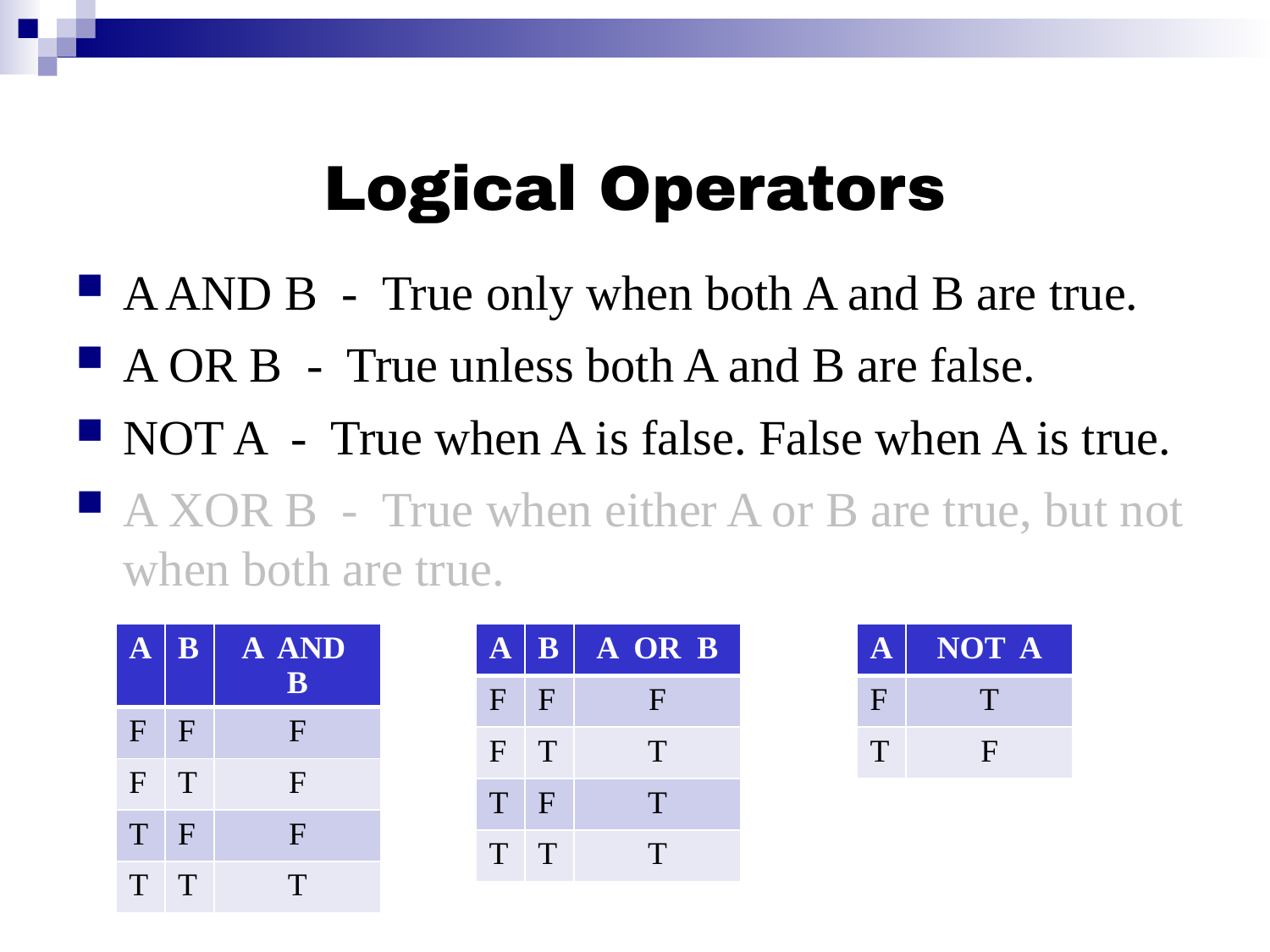

Logical Operators
A AND B  -  True only when both A and B are true.
A OR B  -  True unless both A and B are false.
NOT A  -  True when A is false. False when A is true.
A XOR B  -  True when either A or B are true, but not when both are true.

| A | B | A AND B |
| --- | --- | --- |
| F | F | F |
| F | T | F |
| T | F | F |
| T | T | T |
| A | B | A OR B |
| --- | --- | --- |
| F | F | F |
| F | T | T |
| T | F | T |
| T | T | T |
| A | NOT A |
| --- | --- |
| F | T |
| T | F |